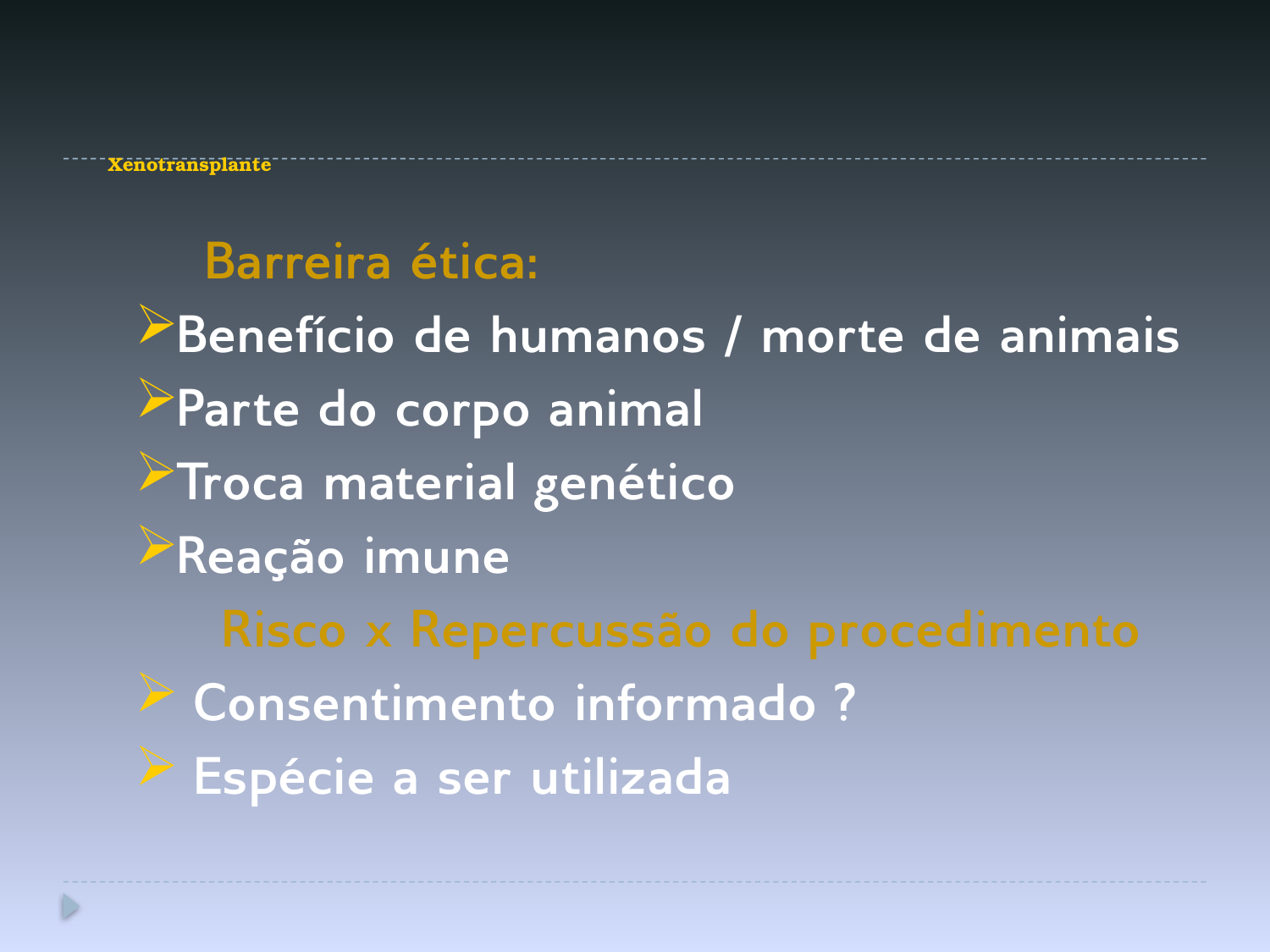

# Xenotransplante
    Barreira ética:
Benefício de humanos / morte de animais
Parte do corpo animal
Troca material genético
Reação imune
     Risco x Repercussão do procedimento
 Consentimento informado ?
 Espécie a ser utilizada